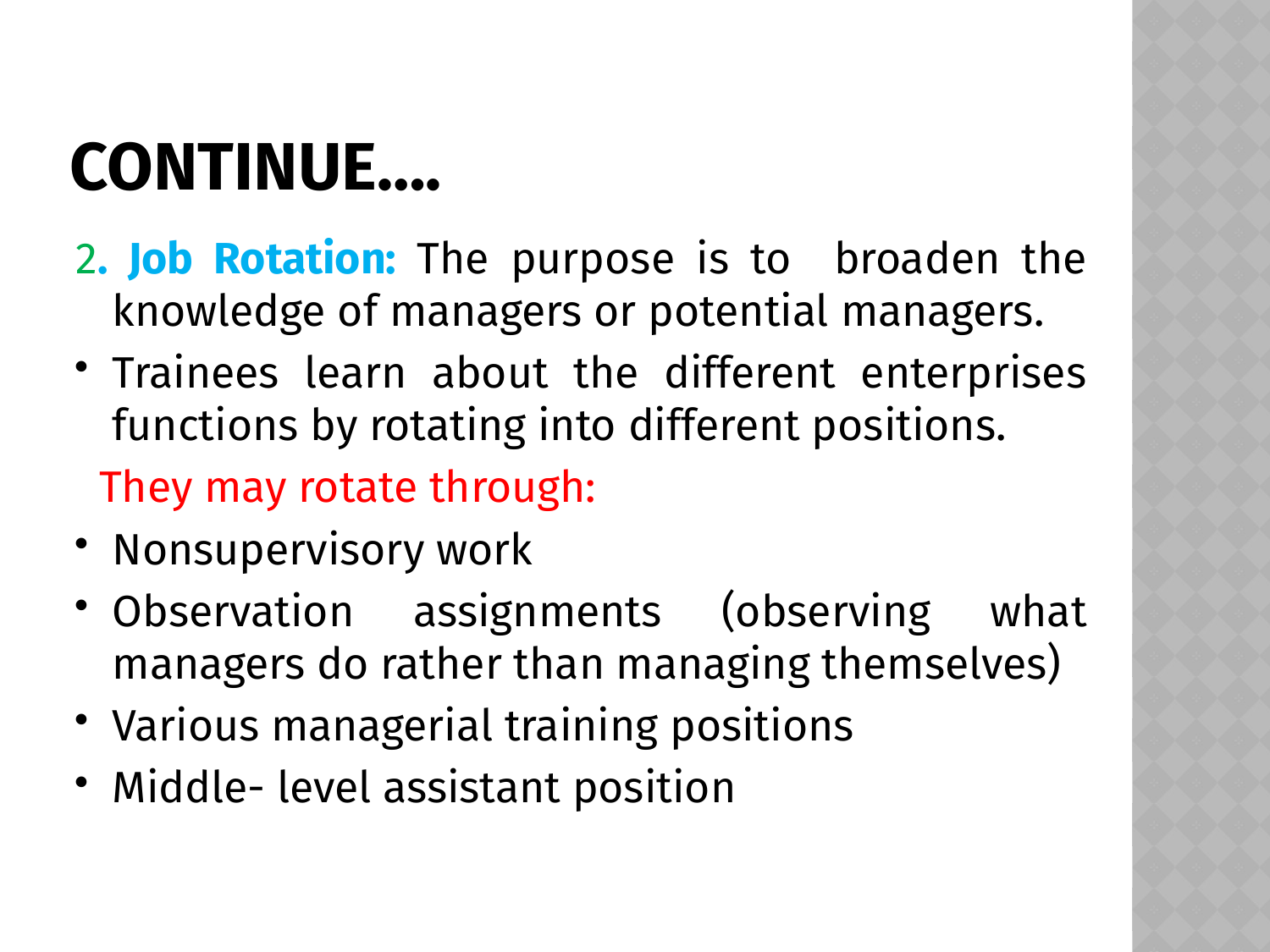

# Continue….
2. Job Rotation: The purpose is to  broaden the knowledge of managers or potential managers.
Trainees learn about the different enterprises functions by rotating into different positions.
  They may rotate through:
Nonsupervisory work
Observation assignments (observing what managers do rather than managing themselves)
Various managerial training positions
Middle- level assistant position